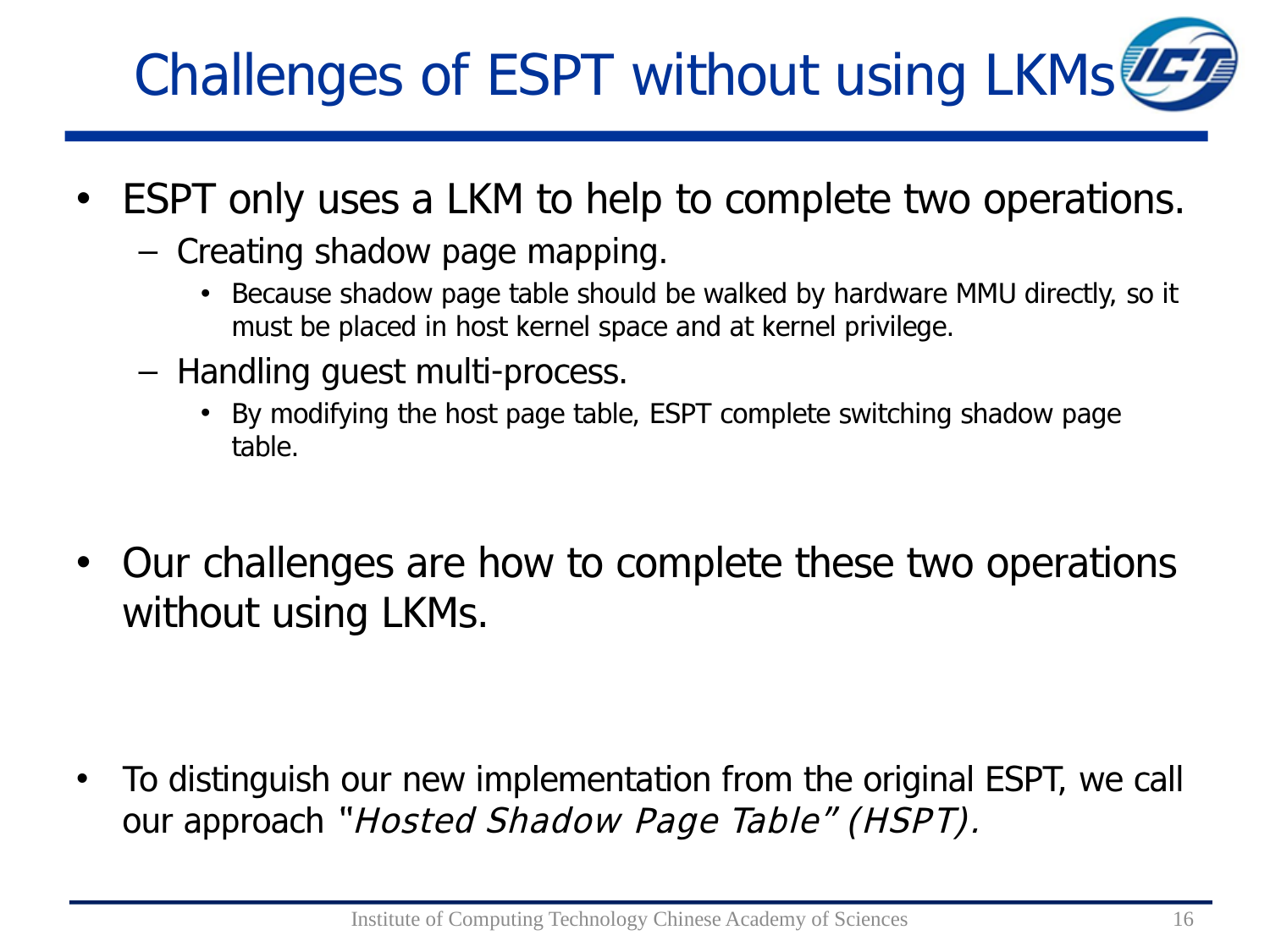

# Challenges of ESPT without using LKMs
ESPT only uses a LKM to help to complete two operations.
Creating shadow page mapping.
Because shadow page table should be walked by hardware MMU directly, so it must be placed in host kernel space and at kernel privilege.
Handling guest multi-process.
By modifying the host page table, ESPT complete switching shadow page        table.

Our challenges are how to complete these two operations without using LKMs.

To distinguish our new implementation from the original ESPT, we call our approach “Hosted Shadow Page Table” (HSPT).

Institute of Computing Technology Chinese Academy of Sciences
16